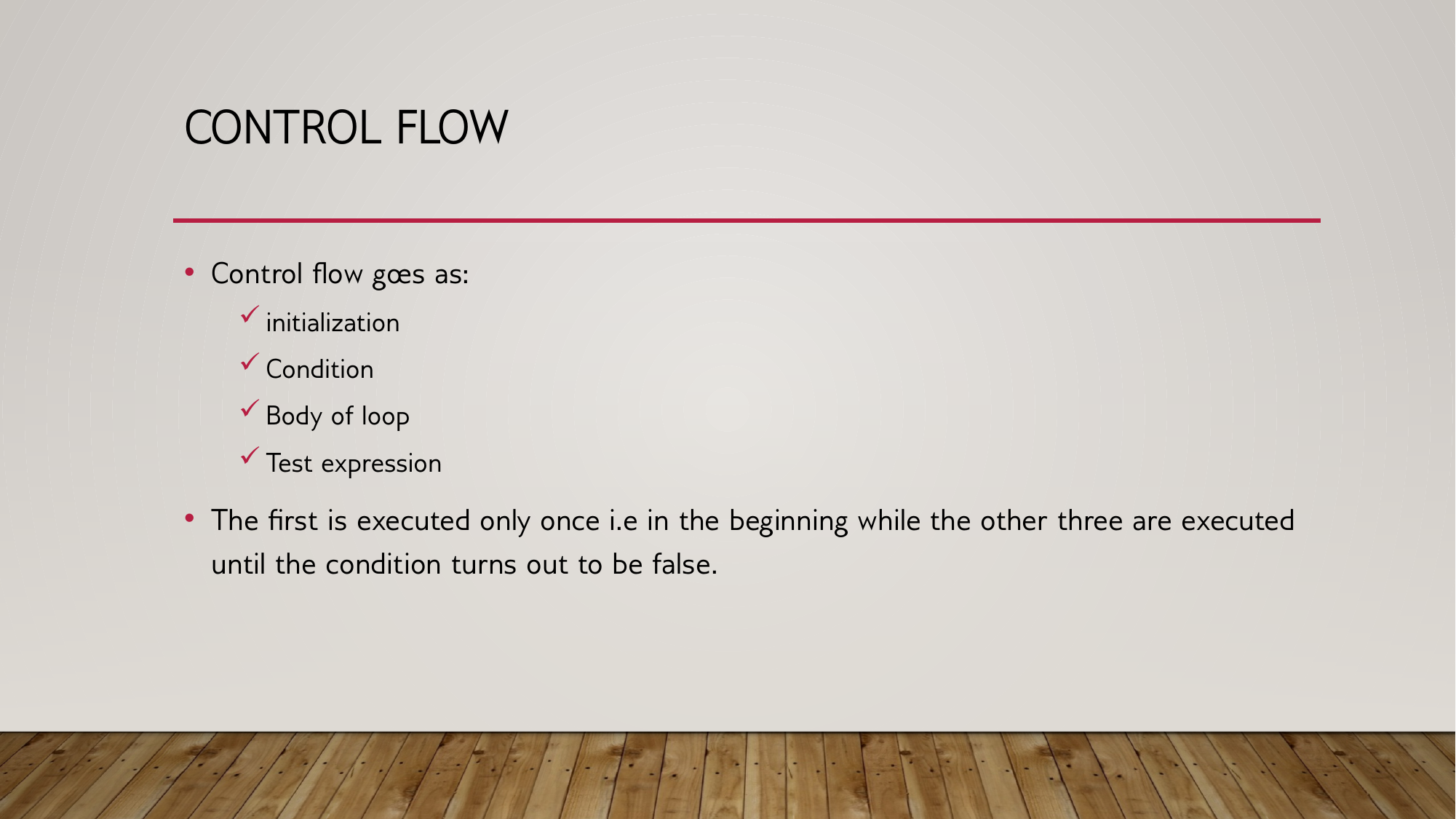

# Control flow
Control flow goes as:
initialization
Condition
Body of loop
Test expression
The first is executed only once i.e in the beginning while the other three are executed until the condition turns out to be false.